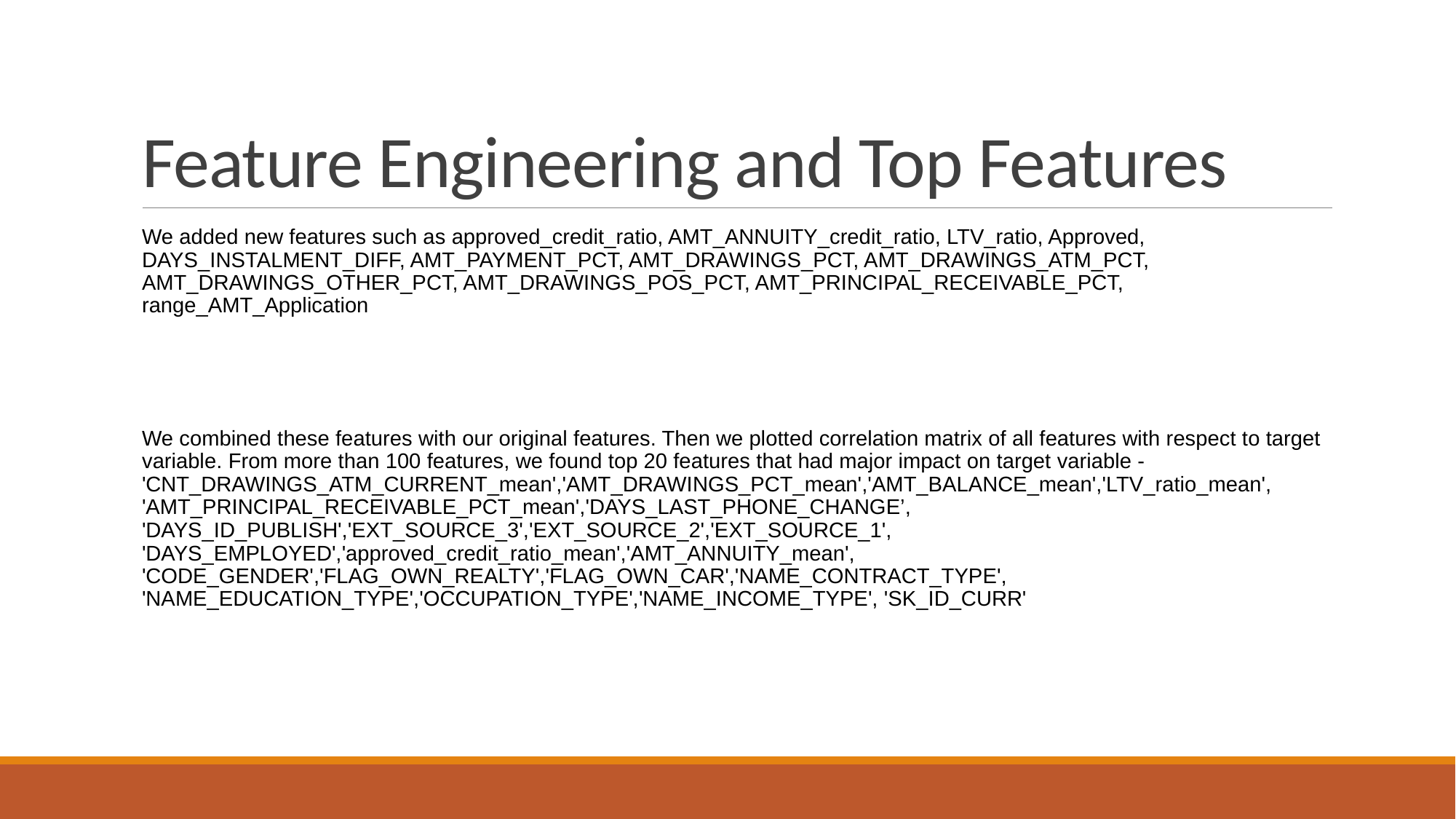

# Feature Engineering and Top Features
We added new features such as approved_credit_ratio, AMT_ANNUITY_credit_ratio, LTV_ratio, Approved, DAYS_INSTALMENT_DIFF, AMT_PAYMENT_PCT, AMT_DRAWINGS_PCT, AMT_DRAWINGS_ATM_PCT, AMT_DRAWINGS_OTHER_PCT, AMT_DRAWINGS_POS_PCT, AMT_PRINCIPAL_RECEIVABLE_PCT, range_AMT_Application

We combined these features with our original features. Then we plotted correlation matrix of all features with respect to target variable. From more than 100 features, we found top 20 features that had major impact on target variable - 'CNT_DRAWINGS_ATM_CURRENT_mean','AMT_DRAWINGS_PCT_mean','AMT_BALANCE_mean','LTV_ratio_mean', 'AMT_PRINCIPAL_RECEIVABLE_PCT_mean','DAYS_LAST_PHONE_CHANGE’, 'DAYS_ID_PUBLISH','EXT_SOURCE_3','EXT_SOURCE_2','EXT_SOURCE_1', 'DAYS_EMPLOYED','approved_credit_ratio_mean','AMT_ANNUITY_mean', 'CODE_GENDER','FLAG_OWN_REALTY','FLAG_OWN_CAR','NAME_CONTRACT_TYPE', 'NAME_EDUCATION_TYPE','OCCUPATION_TYPE','NAME_INCOME_TYPE', 'SK_ID_CURR'